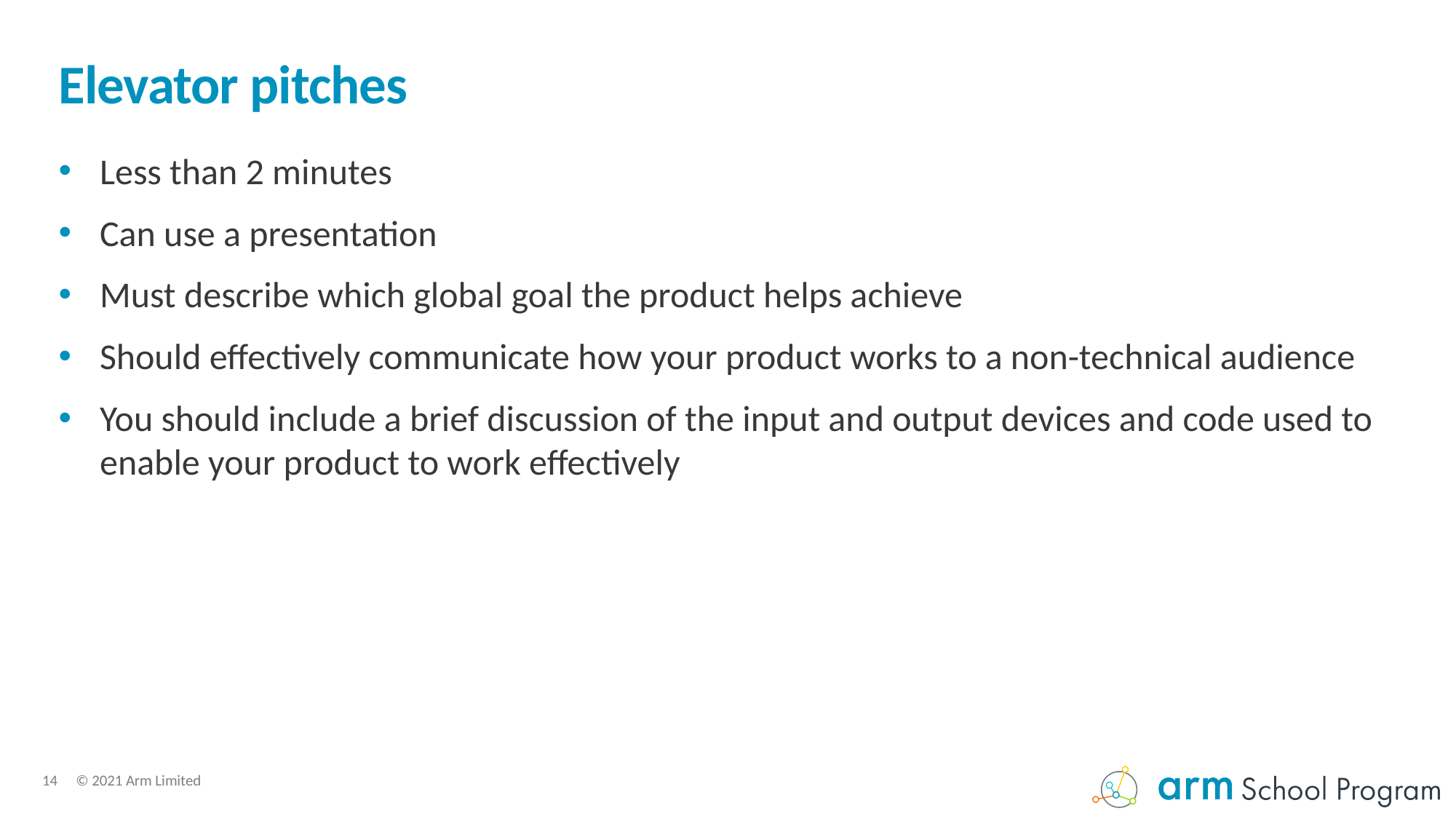

# Elevator pitches
Less than 2 minutes
Can use a presentation
Must describe which global goal the product helps achieve
Should effectively communicate how your product works to a non-technical audience
You should include a brief discussion of the input and output devices and code used to enable your product to work effectively